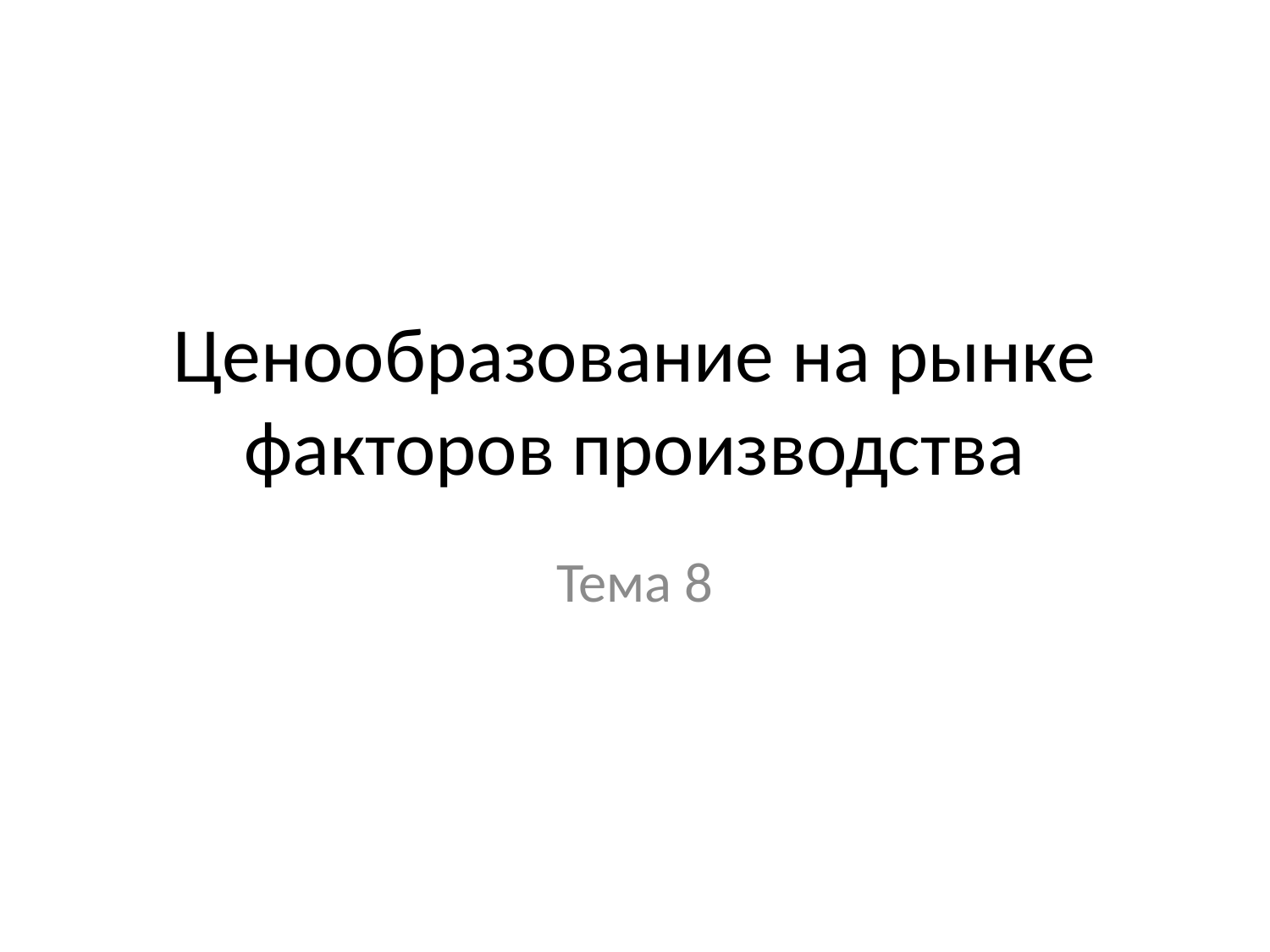

# Ценообразование на рынке факторов производства
Тема 8